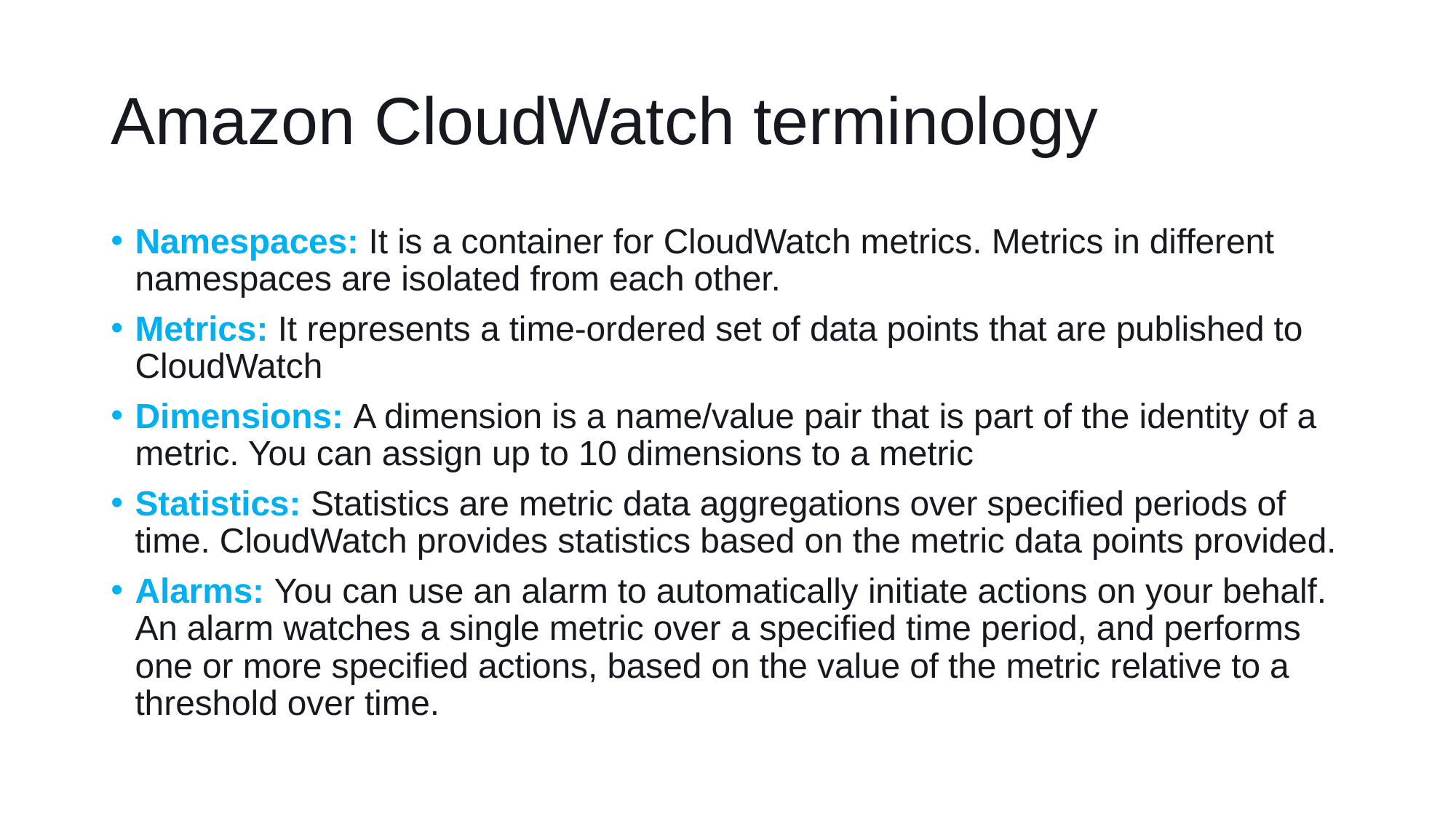

# Amazon CloudWatch terminology
Namespaces: It is a container for CloudWatch metrics. Metrics in different namespaces are isolated from each other.
Metrics: It represents a time-ordered set of data points that are published to CloudWatch
Dimensions: A dimension is a name/value pair that is part of the identity of a metric. You can assign up to 10 dimensions to a metric
Statistics: Statistics are metric data aggregations over specified periods of time. CloudWatch provides statistics based on the metric data points provided.
Alarms: You can use an alarm to automatically initiate actions on your behalf. An alarm watches a single metric over a specified time period, and performs one or more specified actions, based on the value of the metric relative to a threshold over time.